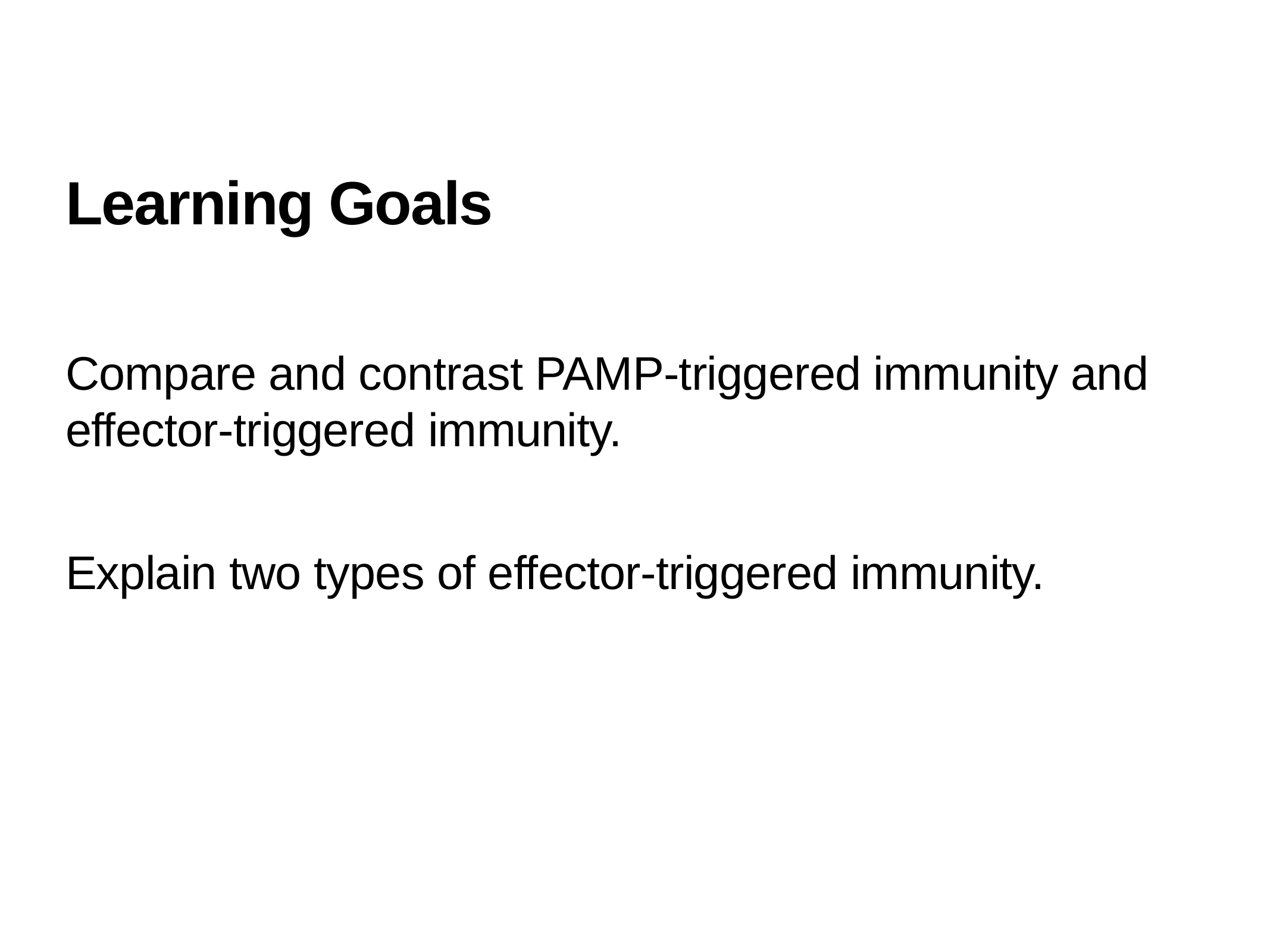

# Learning Goals
Compare and contrast PAMP-triggered immunity and effector-triggered immunity.

Explain two types of effector-triggered immunity.